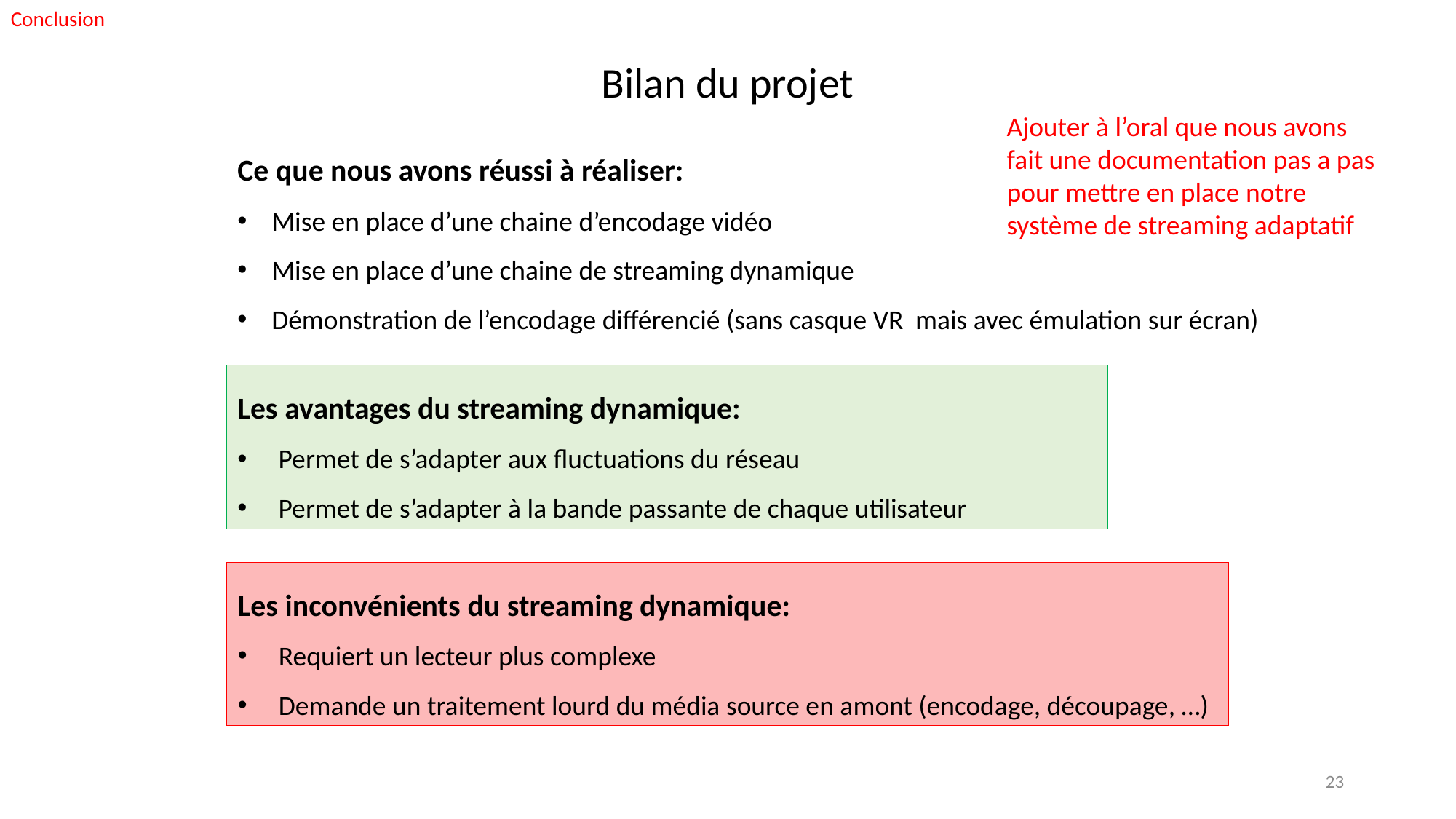

Conclusion
Bilan du projet
Ajouter à l’oral que nous avons fait une documentation pas a pas pour mettre en place notre système de streaming adaptatif
Ce que nous avons réussi à réaliser:
Mise en place d’une chaine d’encodage vidéo
Mise en place d’une chaine de streaming dynamique
Démonstration de l’encodage différencié (sans casque VR  mais avec émulation sur écran)
Les avantages du streaming dynamique:
Permet de s’adapter aux fluctuations du réseau
Permet de s’adapter à la bande passante de chaque utilisateur
Les inconvénients du streaming dynamique:
Requiert un lecteur plus complexe
Demande un traitement lourd du média source en amont (encodage, découpage, …)
23